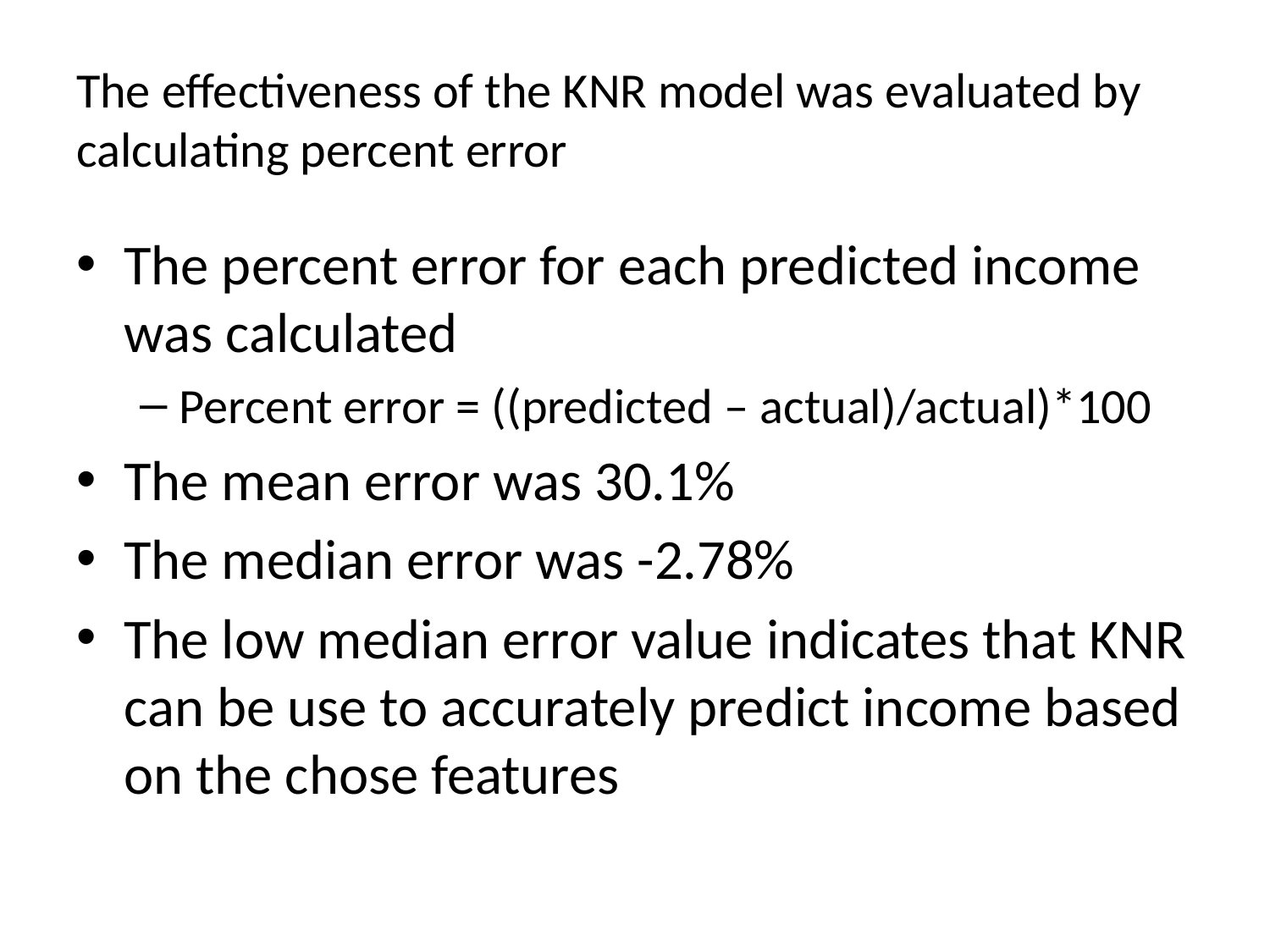

# The effectiveness of the KNR model was evaluated by calculating percent error
The percent error for each predicted income was calculated
Percent error = ((predicted – actual)/actual)*100
The mean error was 30.1%
The median error was -2.78%
The low median error value indicates that KNR can be use to accurately predict income based on the chose features